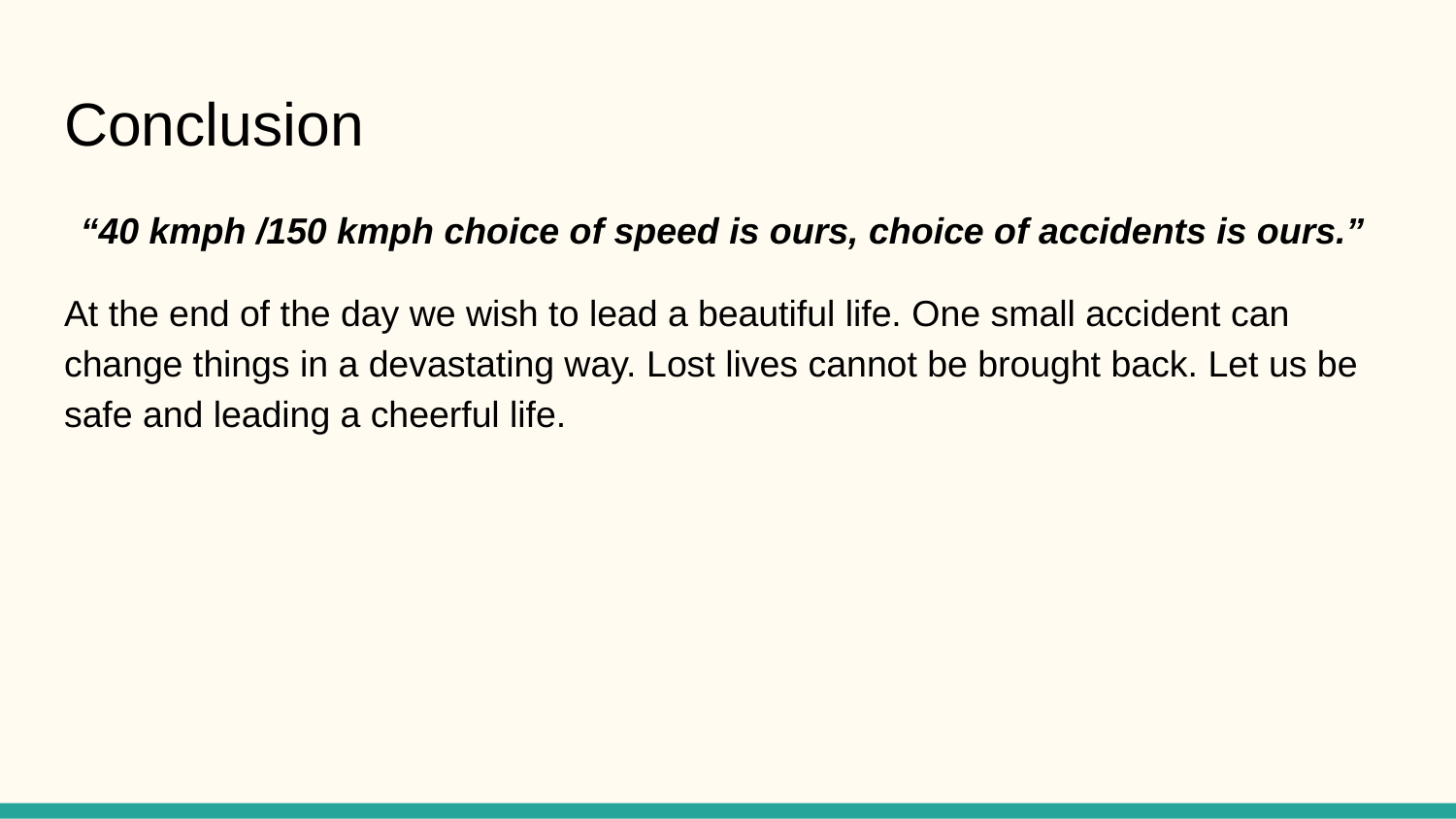

# Conclusion
“40 kmph /150 kmph choice of speed is ours, choice of accidents is ours.”
At the end of the day we wish to lead a beautiful life. One small accident can change things in a devastating way. Lost lives cannot be brought back. Let us be safe and leading a cheerful life.